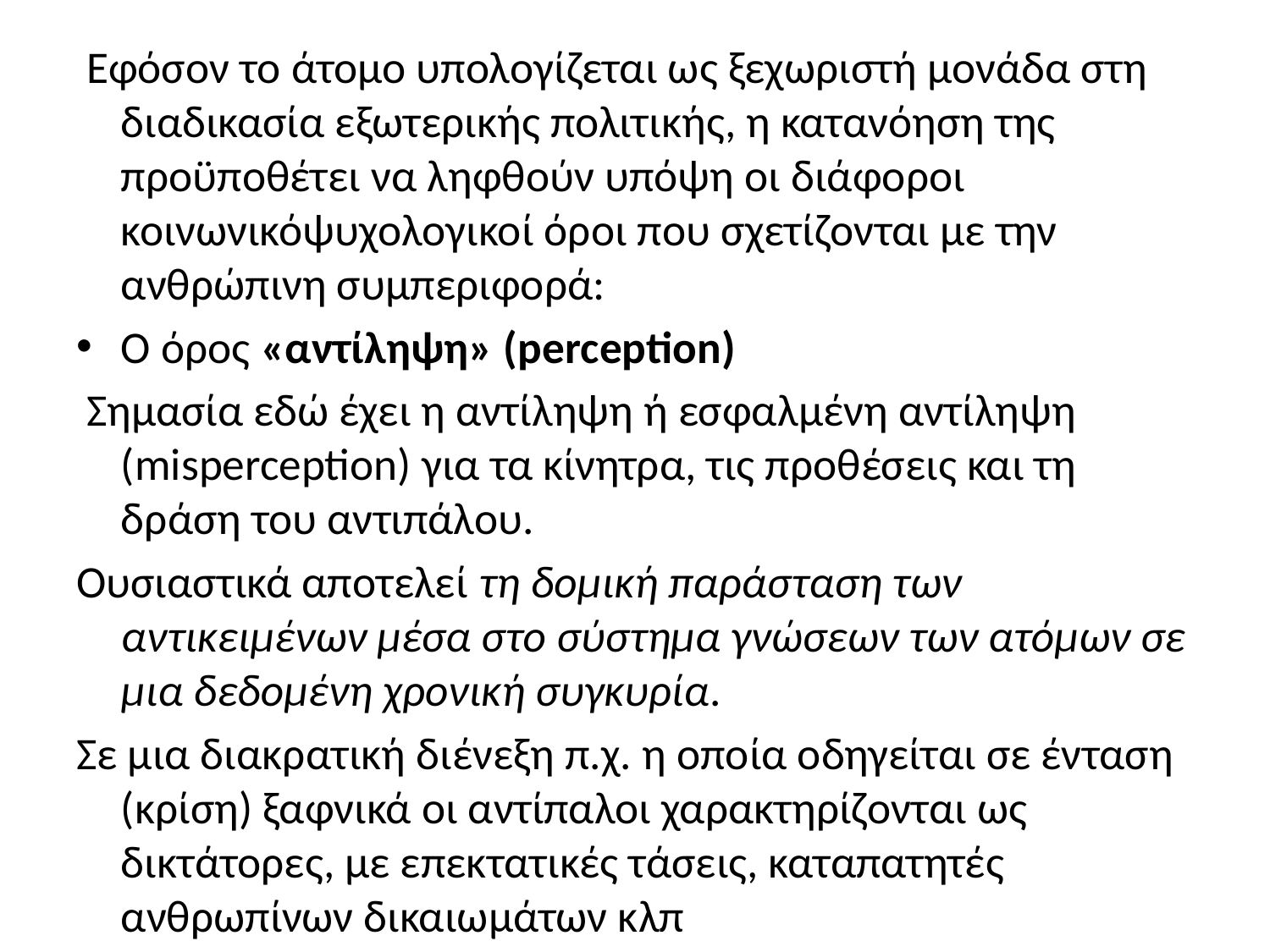

Εφόσον το άτομο υπολογίζεται ως ξεχωριστή μονάδα στη διαδικασία εξωτερικής πολιτικής, η κατανόηση της προϋποθέτει να ληφθούν υπόψη οι διάφοροι κοινωνικόψυχολογικοί όροι που σχετίζονται με την ανθρώπινη συμπεριφορά:
Ο όρος «αντίληψη» (perception)
 Σημασία εδώ έχει η αντίληψη ή εσφαλμένη αντίληψη (misperception) για τα κίνητρα, τις προθέσεις και τη δράση του αντιπάλου.
Ουσιαστικά αποτελεί τη δομική παράσταση των αντικειμένων μέσα στο σύστημα γνώσεων των ατόμων σε μια δεδομένη χρονική συγκυρία.
Σε μια διακρατική διένεξη π.χ. η οποία οδηγείται σε ένταση (κρίση) ξαφνικά οι αντίπαλοι χαρακτηρίζονται ως δικτάτορες, με επεκτατικές τάσεις, καταπατητές ανθρωπίνων δικαιωμάτων κλπ